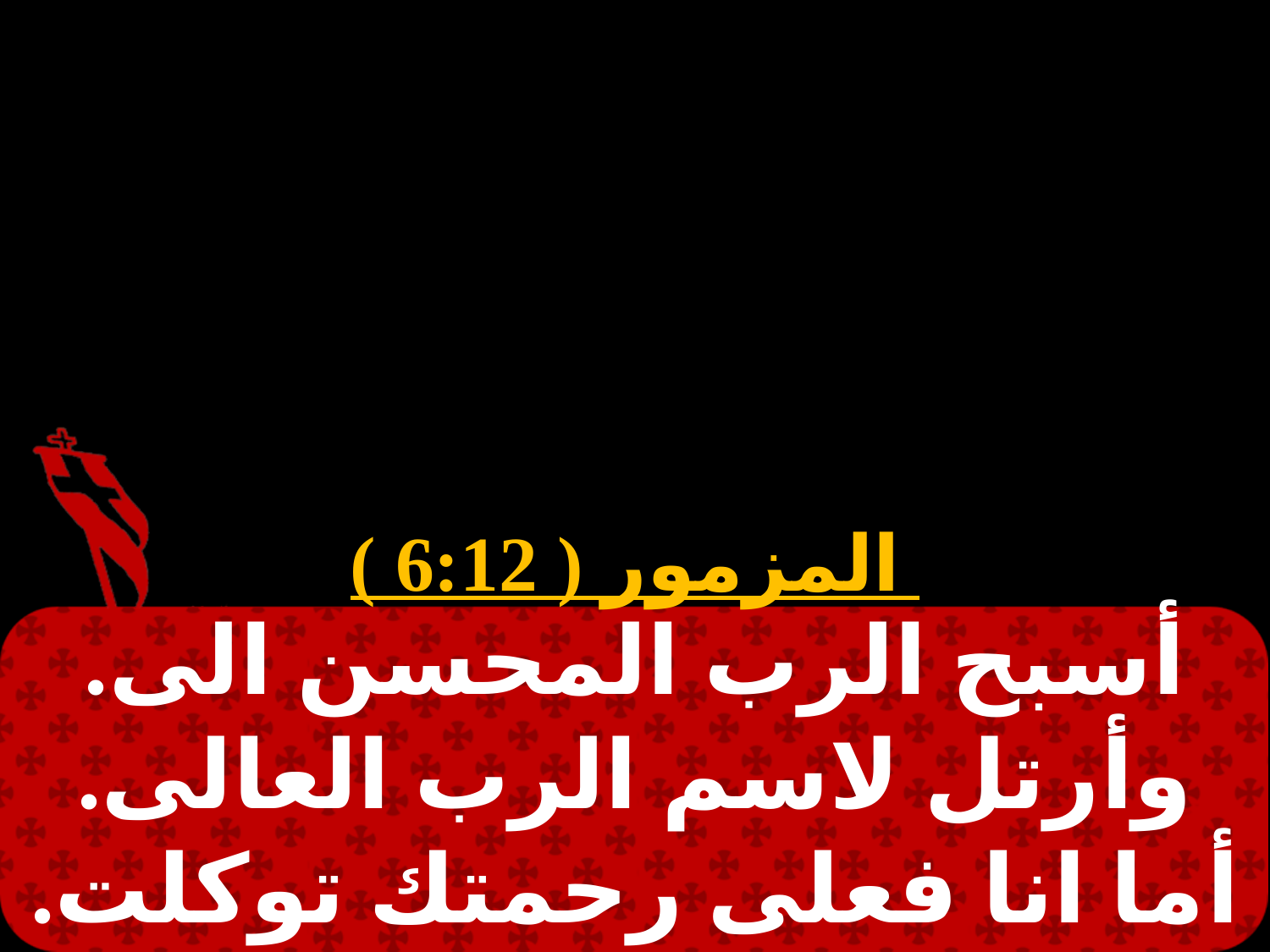

#
 المزمور ( 6:12 )
أسبح الرب المحسن الى. وأرتل لاسم الرب العالى. أما انا فعلى رحمتك توكلت. يبتهج قلبى بخلاصك.